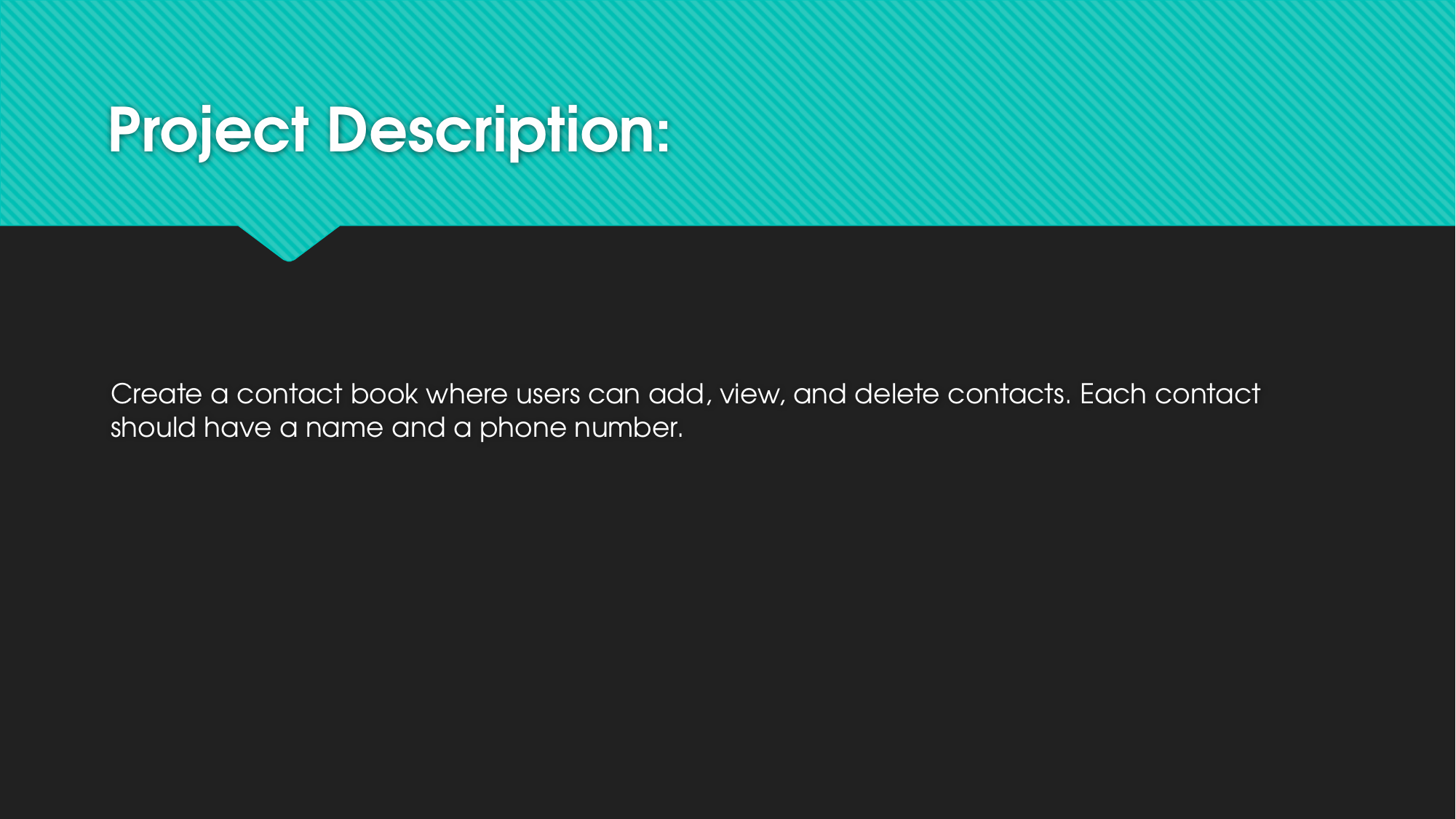

# Project Description:
Create a contact book where users can add, view, and delete contacts. Each contact should have a name and a phone number.